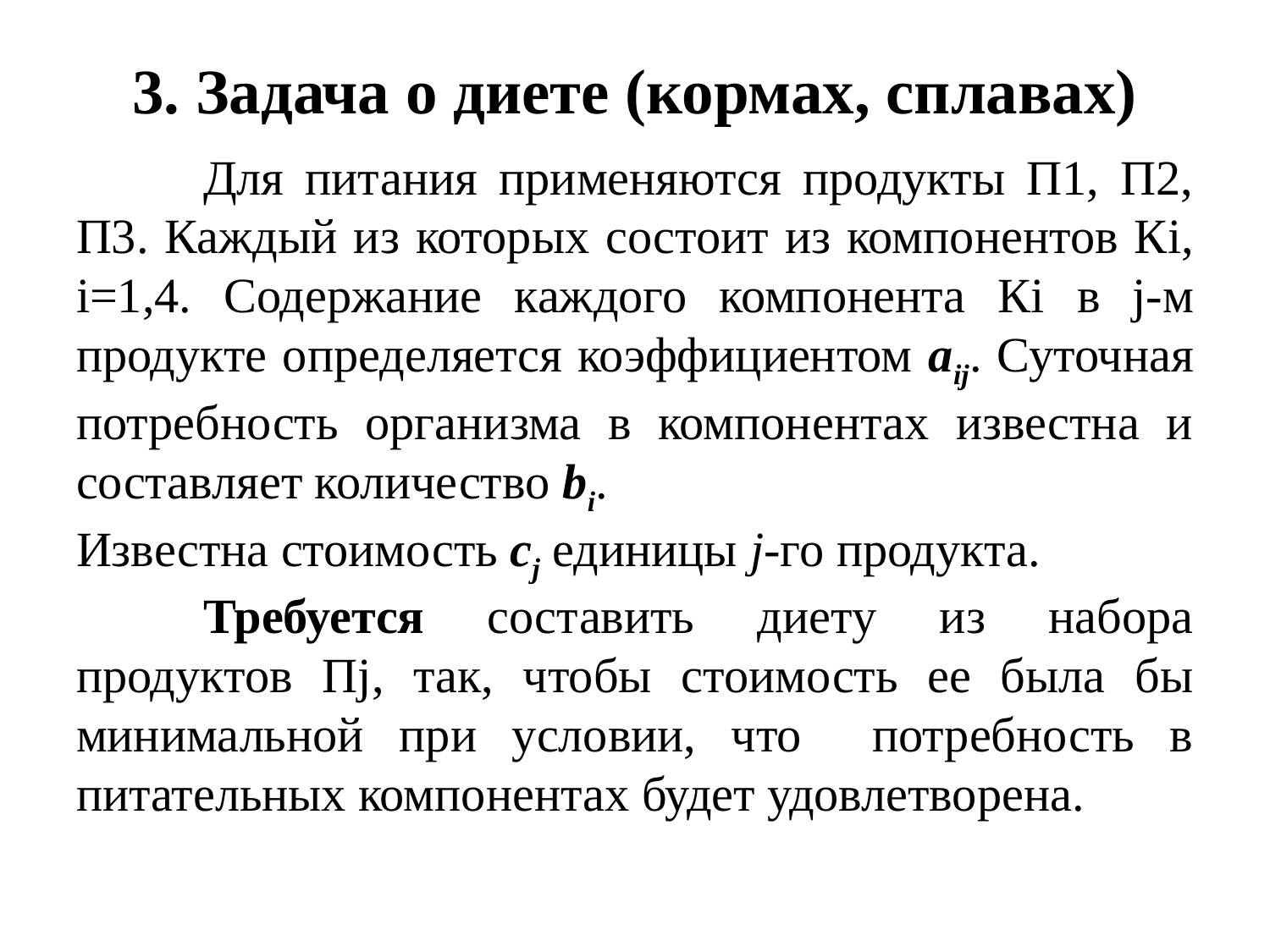

# 3. Задача о диете (кормах, сплавах)
	Для питания применяются продукты П1, П2, П3. Каждый из которых состоит из компонентов Кi, i=1,4. Содержание каждого компонента Кi в j-м продукте определяется коэффициентом aij. Суточная потребность организма в компонентах известна и составляет количество bi.
Известна стоимость cj единицы j-го продукта.
	Требуется составить диету из набора продуктов Пj, так, чтобы стоимость ее была бы минимальной при условии, что  потребность в питательных компонентах будет удовлетворена.